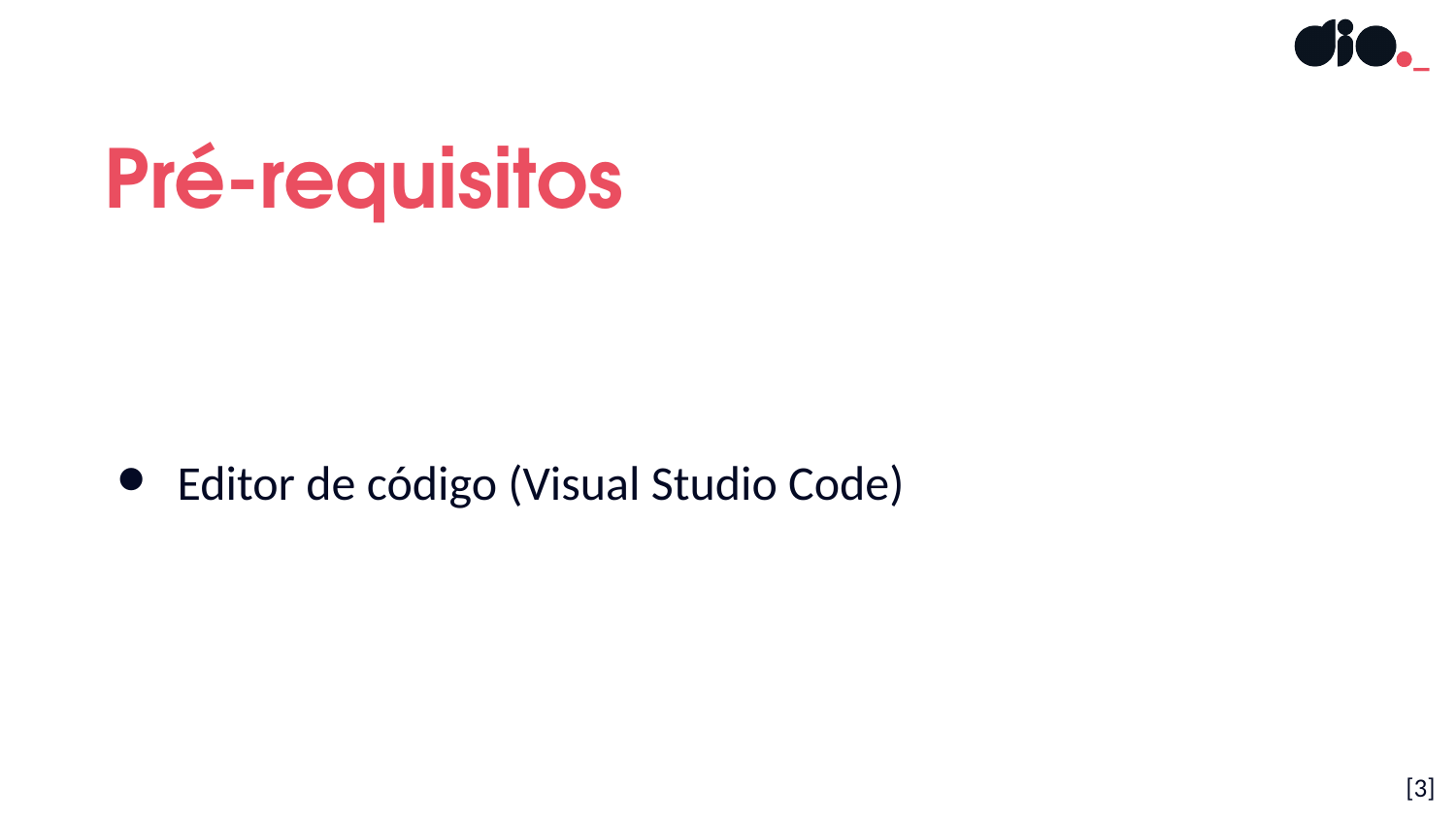

Pré-requisitos
Editor de código (Visual Studio Code)
[3]